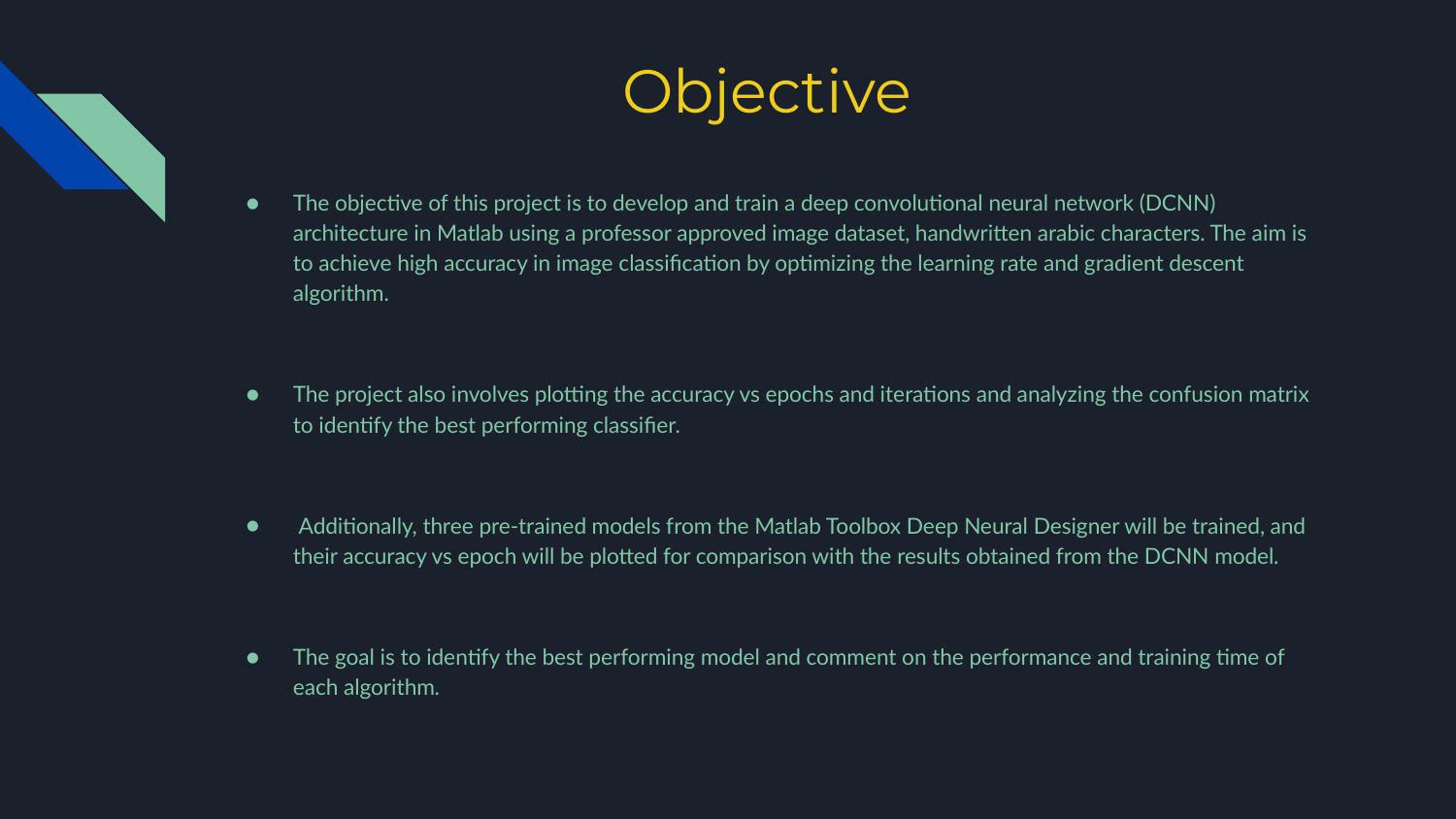

# Objective
The objective of this project is to develop and train a deep convolutional neural network (DCNN) architecture in Matlab using a professor approved image dataset, handwritten arabic characters. The aim is to achieve high accuracy in image classification by optimizing the learning rate and gradient descent algorithm.

The project also involves plotting the accuracy vs epochs and iterations and analyzing the confusion matrix to identify the best performing classifier.

 Additionally, three pre-trained models from the Matlab Toolbox Deep Neural Designer will be trained, and their accuracy vs epoch will be plotted for comparison with the results obtained from the DCNN model.

The goal is to identify the best performing model and comment on the performance and training time of each algorithm.